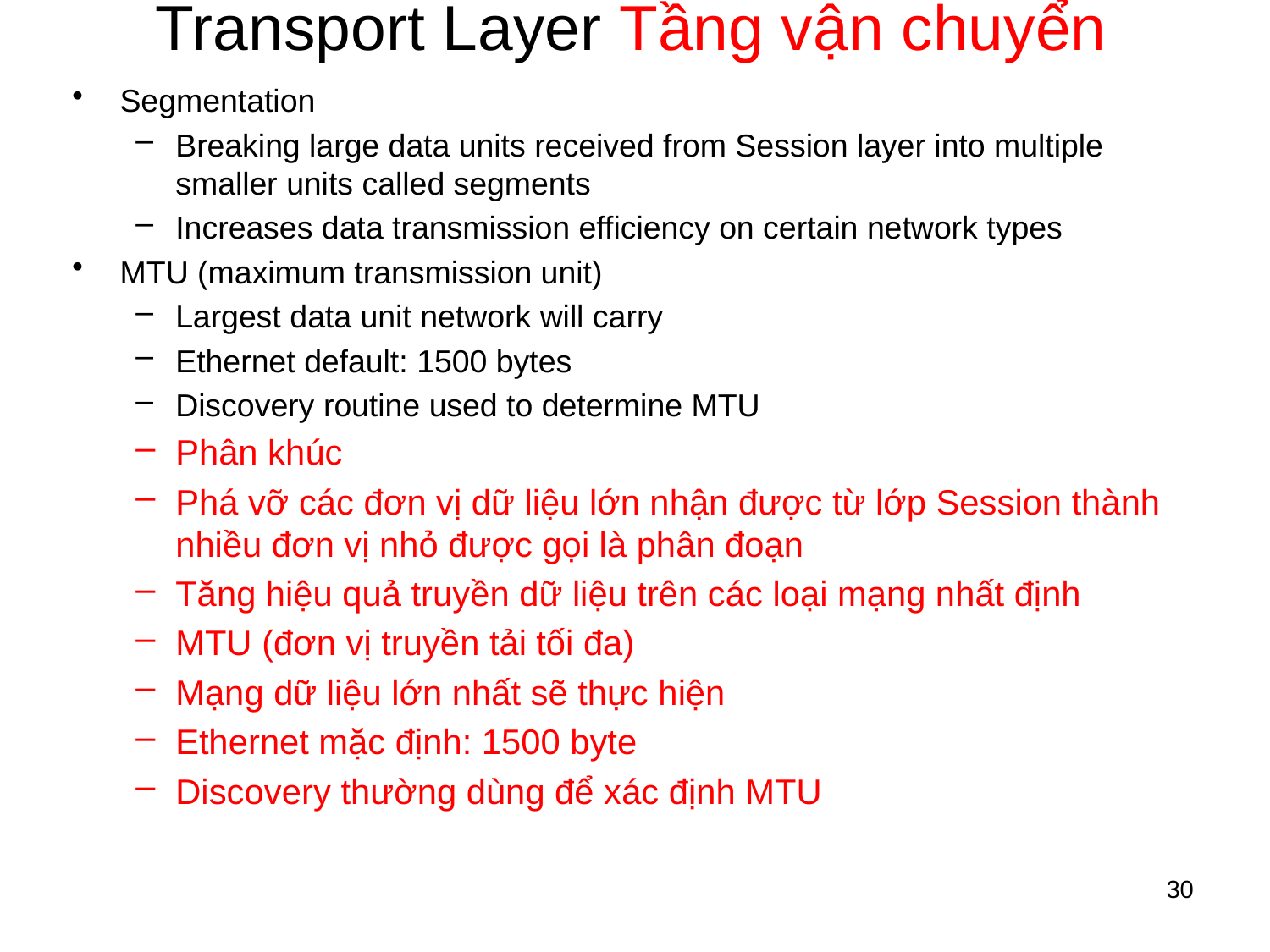

# Transport Layer Tầng vận chuyển
Segmentation
Breaking large data units received from Session layer into multiple smaller units called segments
Increases data transmission efficiency on certain network types
MTU (maximum transmission unit)
Largest data unit network will carry
Ethernet default: 1500 bytes
Discovery routine used to determine MTU
Phân khúc
Phá vỡ các đơn vị dữ liệu lớn nhận được từ lớp Session thành nhiều đơn vị nhỏ được gọi là phân đoạn
Tăng hiệu quả truyền dữ liệu trên các loại mạng nhất định
MTU (đơn vị truyền tải tối đa)
Mạng dữ liệu lớn nhất sẽ thực hiện
Ethernet mặc định: 1500 byte
Discovery thường dùng để xác định MTU
30